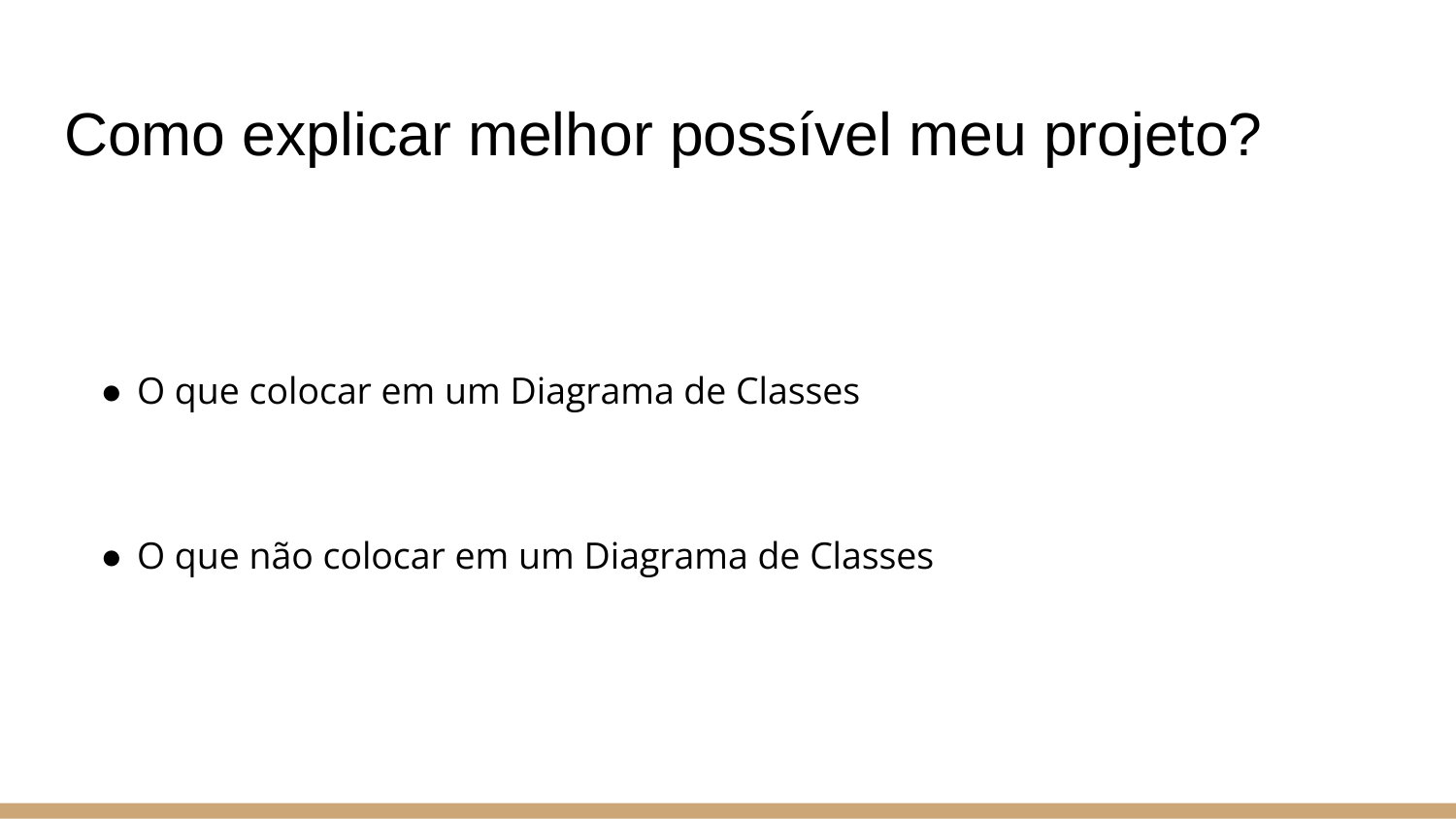

# Como explicar melhor possível meu projeto?

O que colocar em um Diagrama de Classes

O que não colocar em um Diagrama de Classes